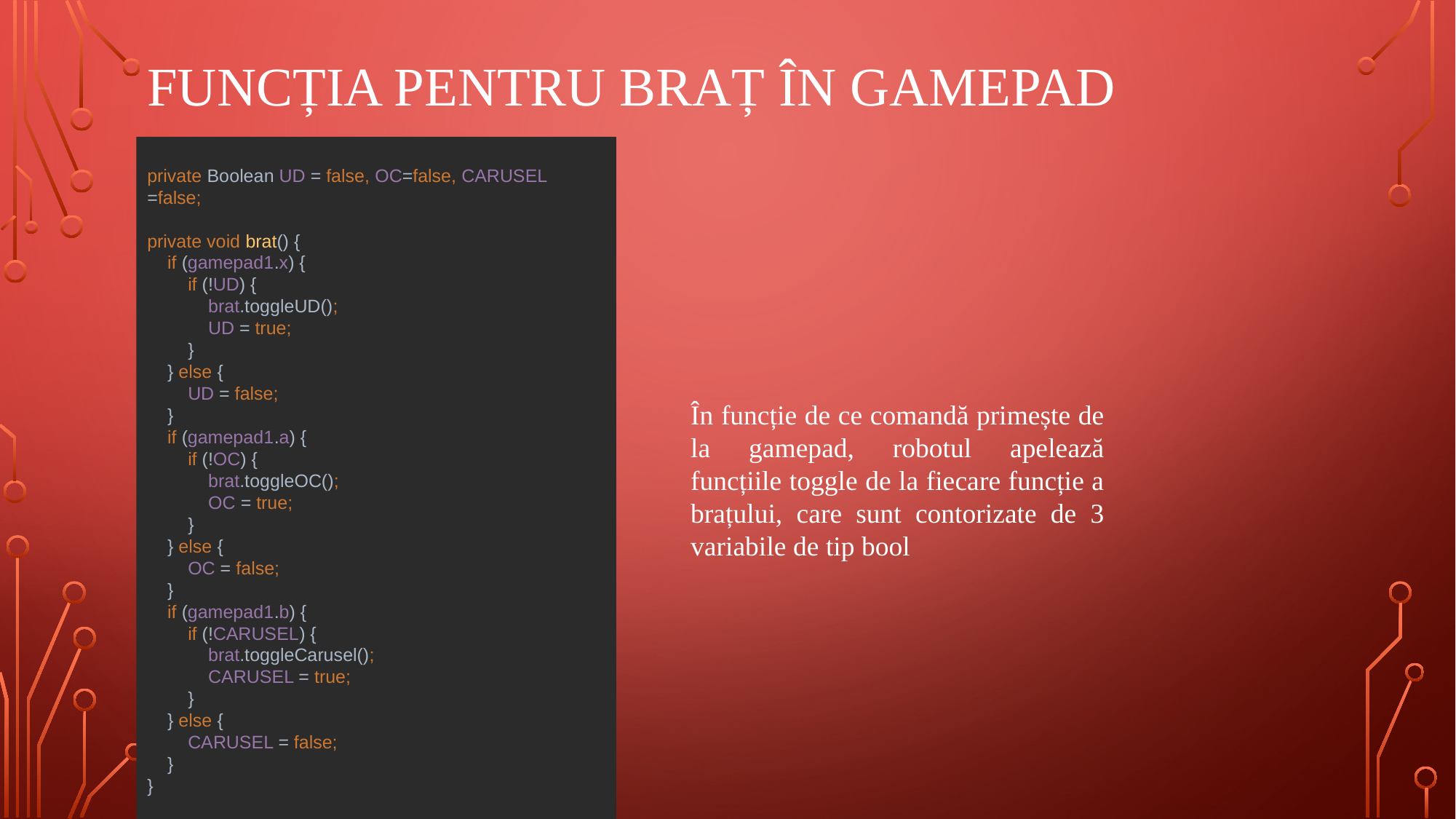

# Funcția pentru Braț în gamepad

private Boolean UD = false, OC=false, CARUSEL =false;

private void brat() {
    if (gamepad1.x) {
        if (!UD) {
            brat.toggleUD();
            UD = true;
        }
    } else {
        UD = false;
    }
    if (gamepad1.a) {
        if (!OC) {
            brat.toggleOC();
            OC = true;
        }
    } else {
        OC = false;
    }
    if (gamepad1.b) {
        if (!CARUSEL) {
            brat.toggleCarusel();
            CARUSEL = true;
        }
    } else {
        CARUSEL = false;
    }
}

În funcție de ce comandă primește de la gamepad, robotul apelează funcțiile toggle de la fiecare funcție a brațului, care sunt contorizate de 3 variabile de tip bool